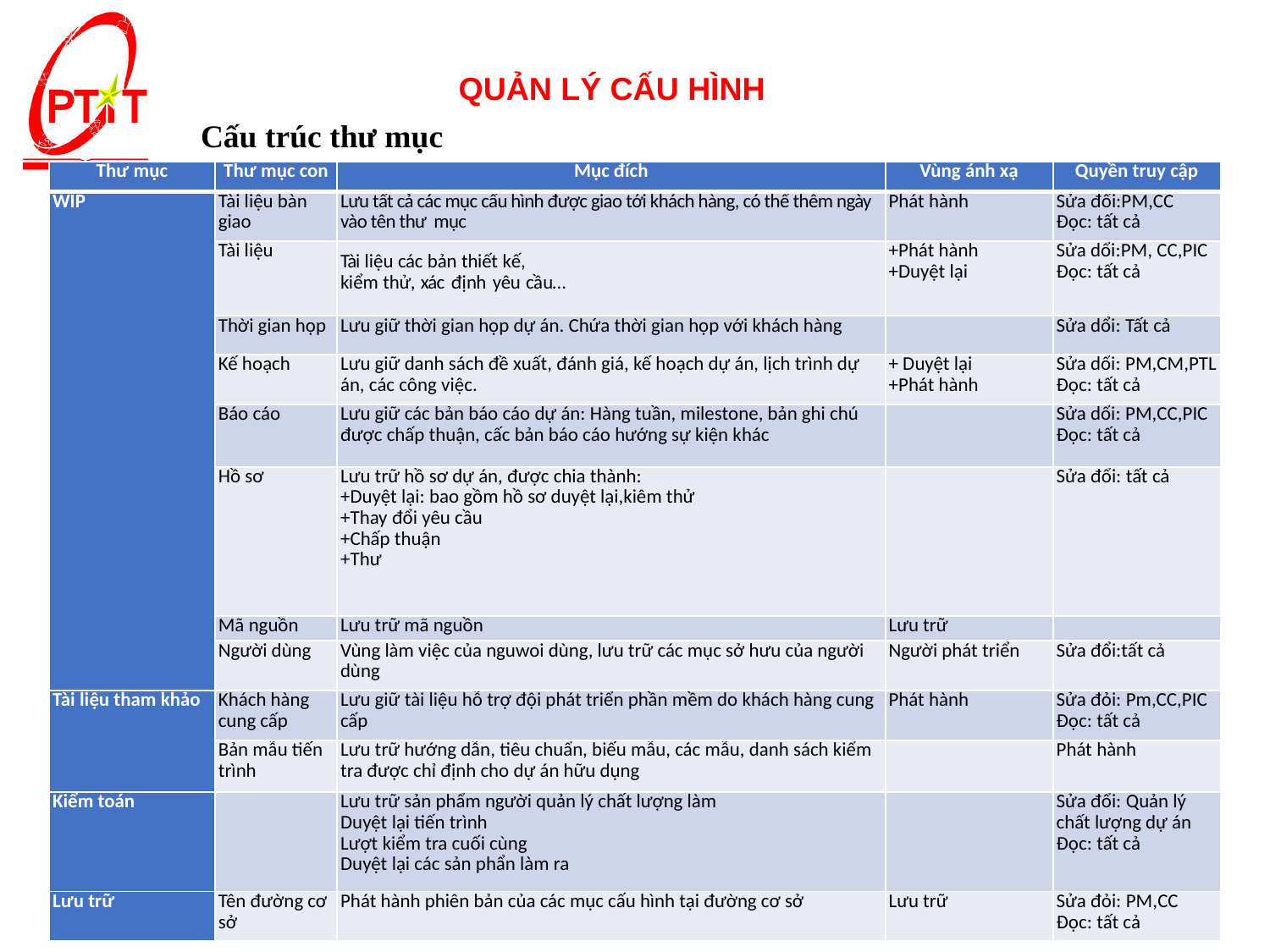

QUẢN LÝ CẤU HÌNH
Cấu trúc thư mục
| Thư mục | Thư mục con | Mục đích | Vùng ánh xạ | Quyền truy cập |
| --- | --- | --- | --- | --- |
| WIP | Tài liệu bàn giao | Lưu tất cả các mục cấu hình được giao tới khách hàng, có thể thêm ngày vào tên thư mục | Phát hành | Sửa đổi:PM,CC Đọc: tất cả |
|  | Tài liệu | Tài liệu các bản thiết kế, kiểm thử, xác định yêu cầu… | +Phát hành +Duyệt lại | Sửa dổi:PM, CC,PIC Đọc: tất cả |
|  | Thời gian họp | Lưu giữ thời gian họp dự án. Chứa thời gian họp với khách hàng |  | Sửa dổi: Tất cả |
|  | Kế hoạch | Lưu giữ danh sách đề xuất, đánh giá, kế hoạch dự án, lịch trình dự án, các công việc. | + Duyệt lại +Phát hành | Sửa dổi: PM,CM,PTL Đọc: tất cả |
|  | Báo cáo | Lưu giữ các bản báo cáo dự án: Hàng tuần, milestone, bản ghi chú được chấp thuận, cấc bản báo cáo hướng sự kiện khác |  | Sửa dổi: PM,CC,PIC Đọc: tất cả |
|  | Hồ sơ | Lưu trữ hồ sơ dự án, được chia thành: +Duyệt lại: bao gồm hồ sơ duyệt lại,kiêm thử +Thay đổi yêu cầu +Chấp thuận +Thư |  | Sửa đổi: tất cả |
|  | Mã nguồn | Lưu trữ mã nguồn | Lưu trữ |  |
|  | Người dùng | Vùng làm việc của nguwoi dùng, lưu trữ các mục sở hưu của người dùng | Người phát triển | Sửa đổi:tất cả |
| Tài liệu tham khảo | Khách hàng cung cấp | Lưu giữ tài liệu hỗ trợ đội phát triển phần mềm do khách hàng cung cấp | Phát hành | Sửa đỏi: Pm,CC,PIC Đọc: tất cả |
|  | Bản mẫu tiến trình | Lưu trữ hướng dẫn, tiêu chuẩn, biếu mẫu, các mẫu, danh sách kiểm tra được chỉ định cho dự án hữu dụng |  | Phát hành |
| Kiểm toán |  | Lưu trữ sản phẩm người quản lý chất lượng làm Duyệt lại tiến trình Lượt kiểm tra cuối cùng Duyệt lại các sản phẩn làm ra |  | Sửa đổi: Quản lý chất lượng dự án Đọc: tất cả |
| Lưu trữ | Tên đường cơ sở | Phát hành phiên bản của các mục cấu hình tại đường cơ sở | Lưu trữ | Sửa đỏi: PM,CC Đọc: tất cả |